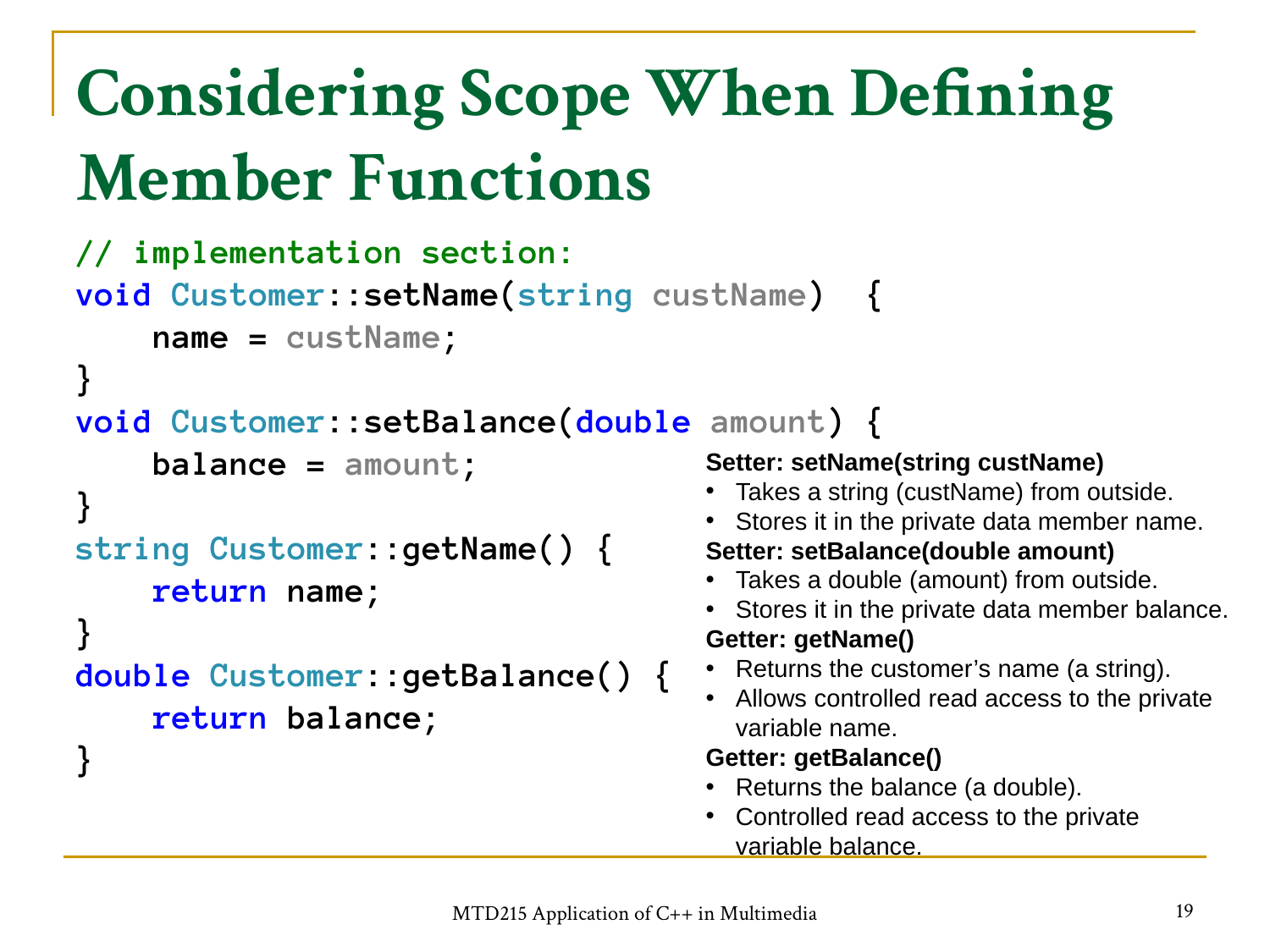

# Considering Scope When Defining Member Functions
// implementation section:
void Customer::setName(string custName)  {
    name = custName;
}
void Customer::setBalance(double amount) {
    balance = amount;
}
string Customer::getName() {
    return name;
}
double Customer::getBalance() {
    return balance;
}
Setter: setName(string custName)
Takes a string (custName) from outside.
Stores it in the private data member name.
Setter: setBalance(double amount)
Takes a double (amount) from outside.
Stores it in the private data member balance.
Getter: getName()
Returns the customer’s name (a string).
Allows controlled read access to the private variable name.
Getter: getBalance()
Returns the balance (a double).
Controlled read access to the private variable balance.

19
MTD215 Application of C++ in Multimedia